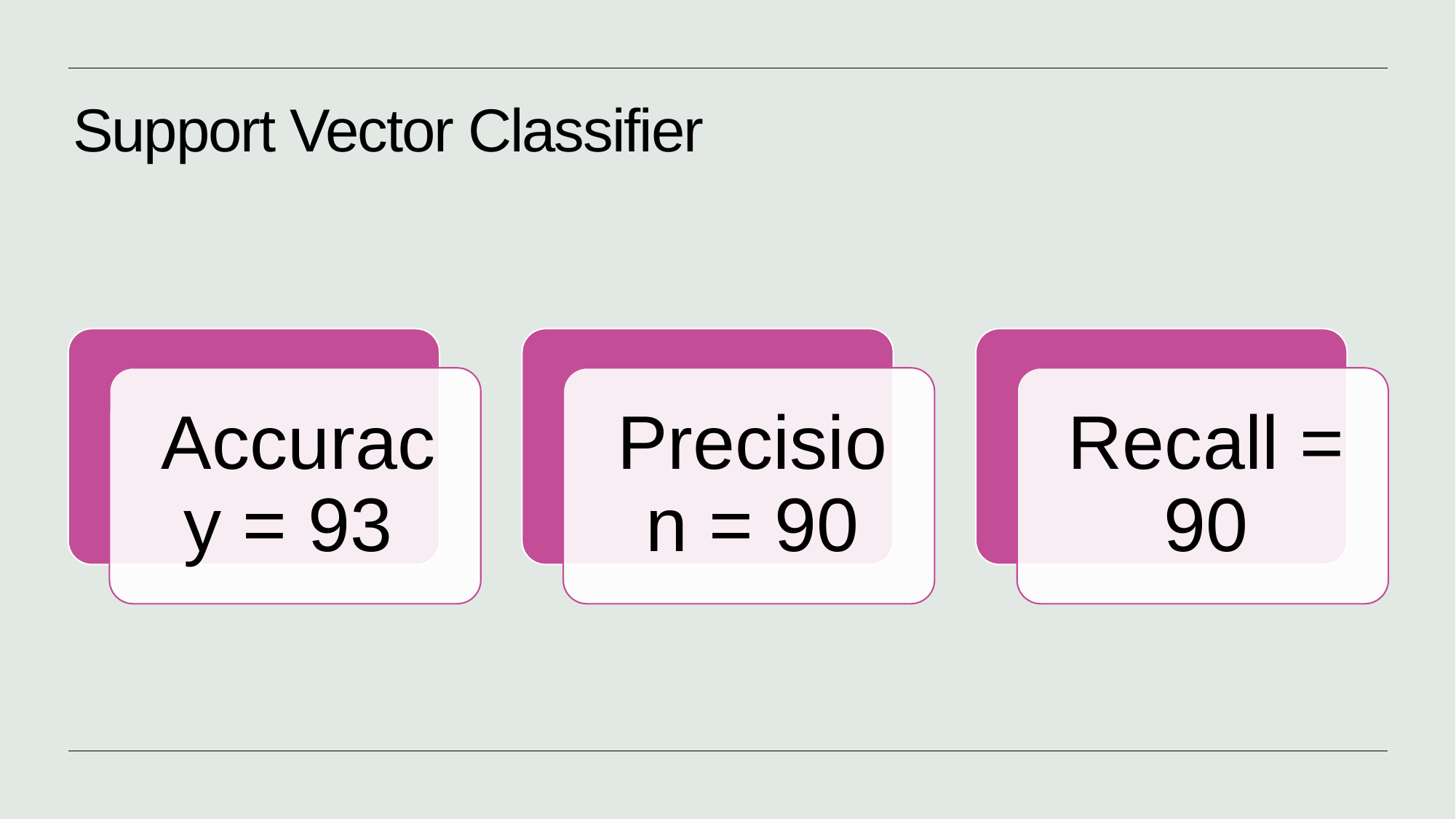

# Support Vector Classifier
Accuracy = 93
Precision = 90
Recall = 90